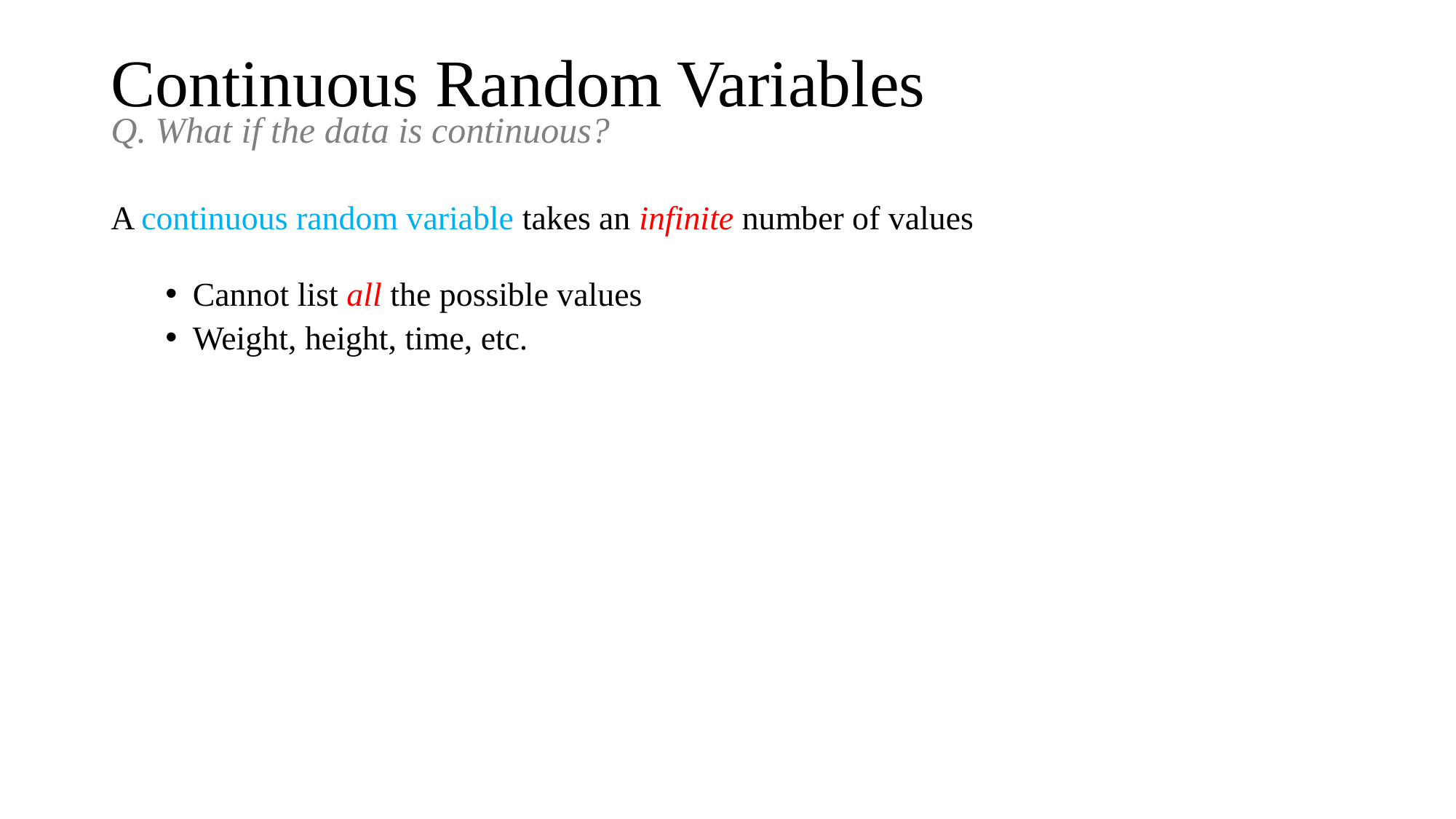

# Continuous Random Variables
Q. What if the data is continuous?
A continuous random variable takes an infinite number of values

Cannot list all the possible values
Weight, height, time, etc.